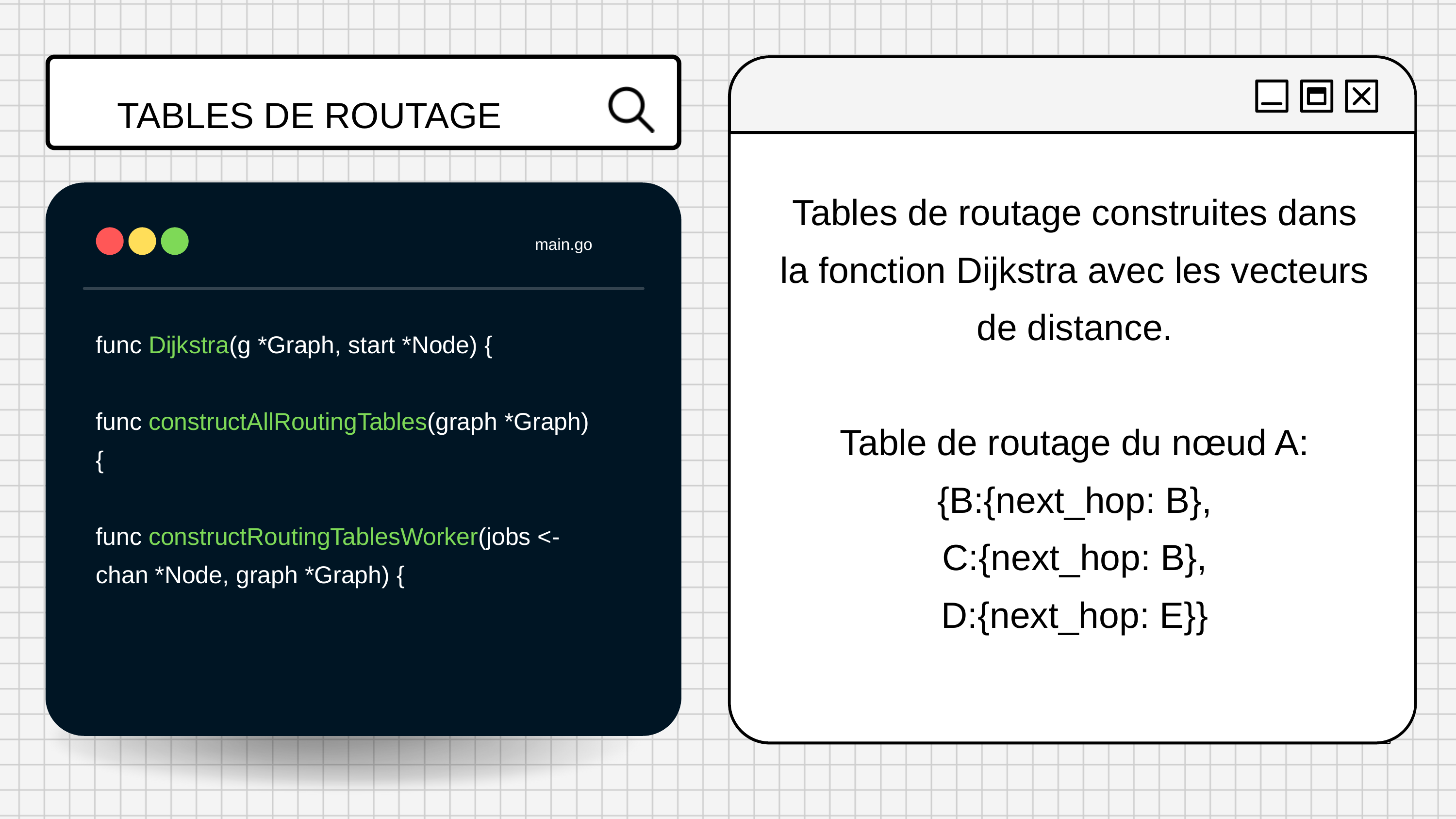

TABLES DE ROUTAGE

Tables de routage construites dans la fonction Dijkstra avec les vecteurs de distance.

Table de routage du nœud A:
{B:{next_hop: B},
C:{next_hop: B},
D:{next_hop: E}}

main.go

func Dijkstra(g *Graph, start *Node) {

func constructAllRoutingTables(graph *Graph) {

func constructRoutingTablesWorker(jobs <-chan *Node, graph *Graph) {